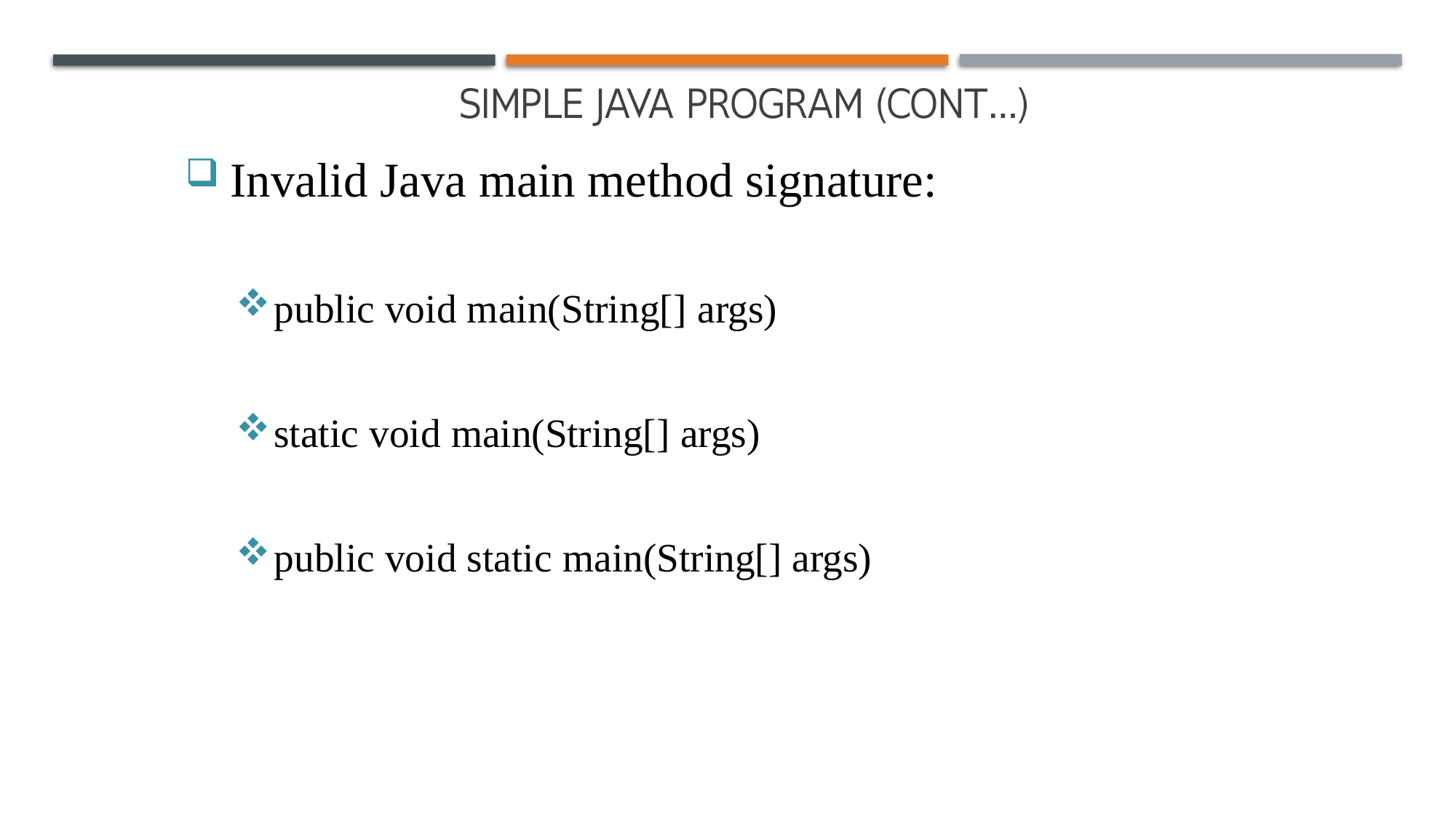

S
# Simple Java Program (Cont…)
Invalid Java main method signature:

public void main(String[] args)

static void main(String[] args)

public void static main(String[] args)